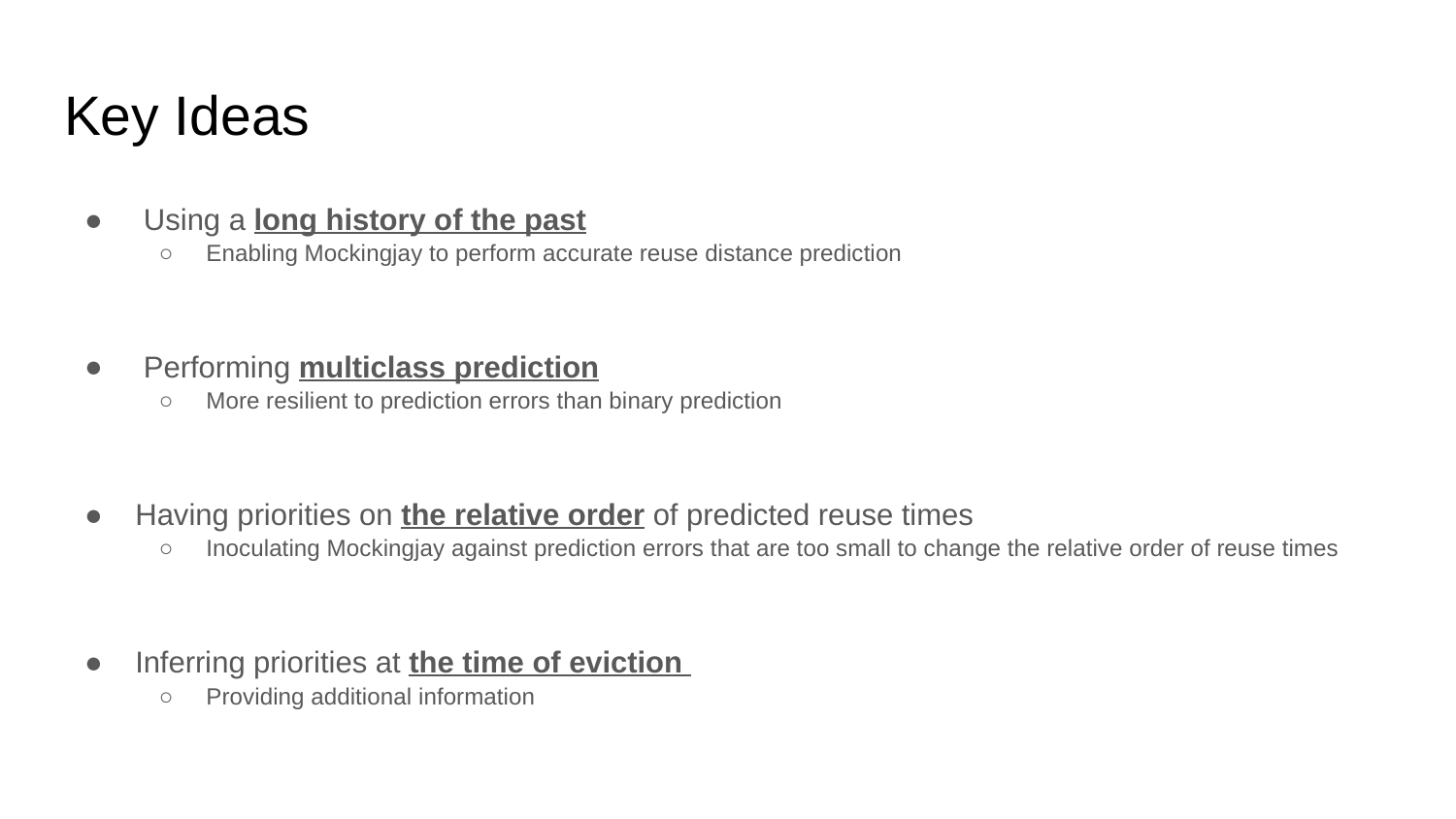

# Key Ideas
 Using a long history of the past
Enabling Mockingjay to perform accurate reuse distance prediction

 Performing multiclass prediction
More resilient to prediction errors than binary prediction

Having priorities on the relative order of predicted reuse times
Inoculating Mockingjay against prediction errors that are too small to change the relative order of reuse times

Inferring priorities at the time of eviction
Providing additional information